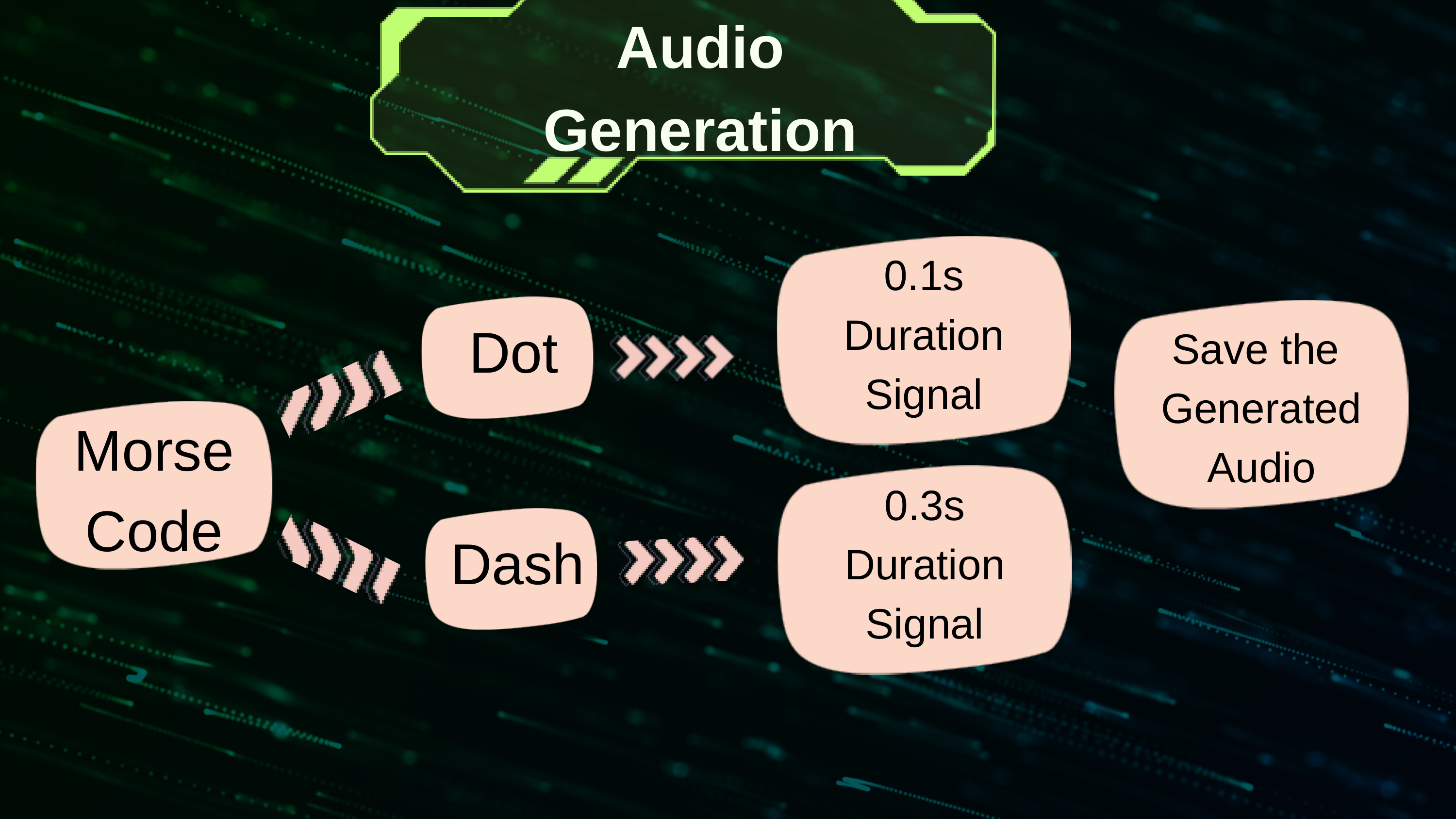

Audio Generation

0.1s Duration Signal

Dot
Save the
Generated
Audio

Morse
Code

0.3s Duration Signal

Dash